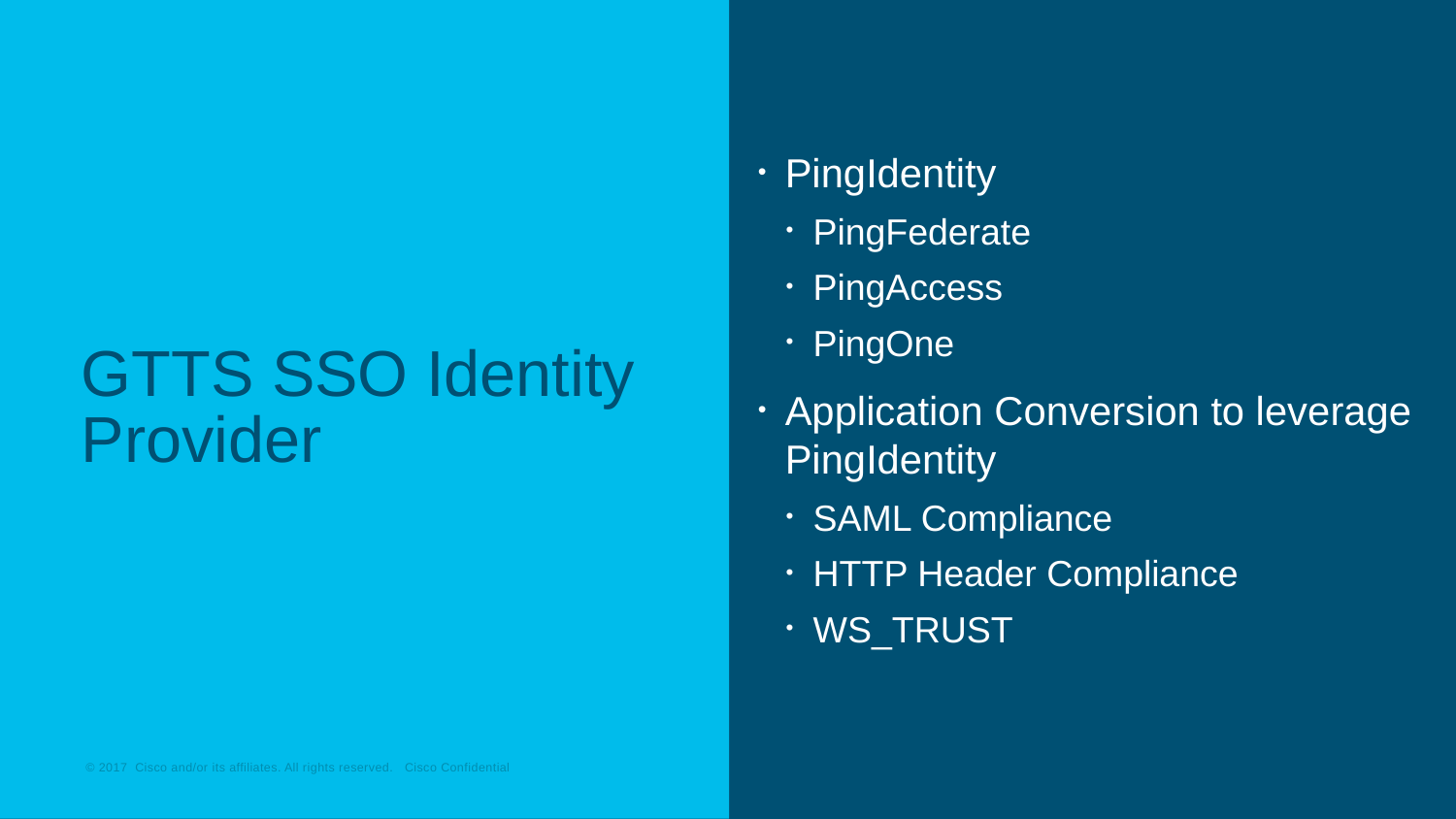

PingIdentity
PingFederate
PingAccess
PingOne
Application Conversion to leverage PingIdentity
SAML Compliance
HTTP Header Compliance
WS_TRUST
# GTTS SSO Identity Provider